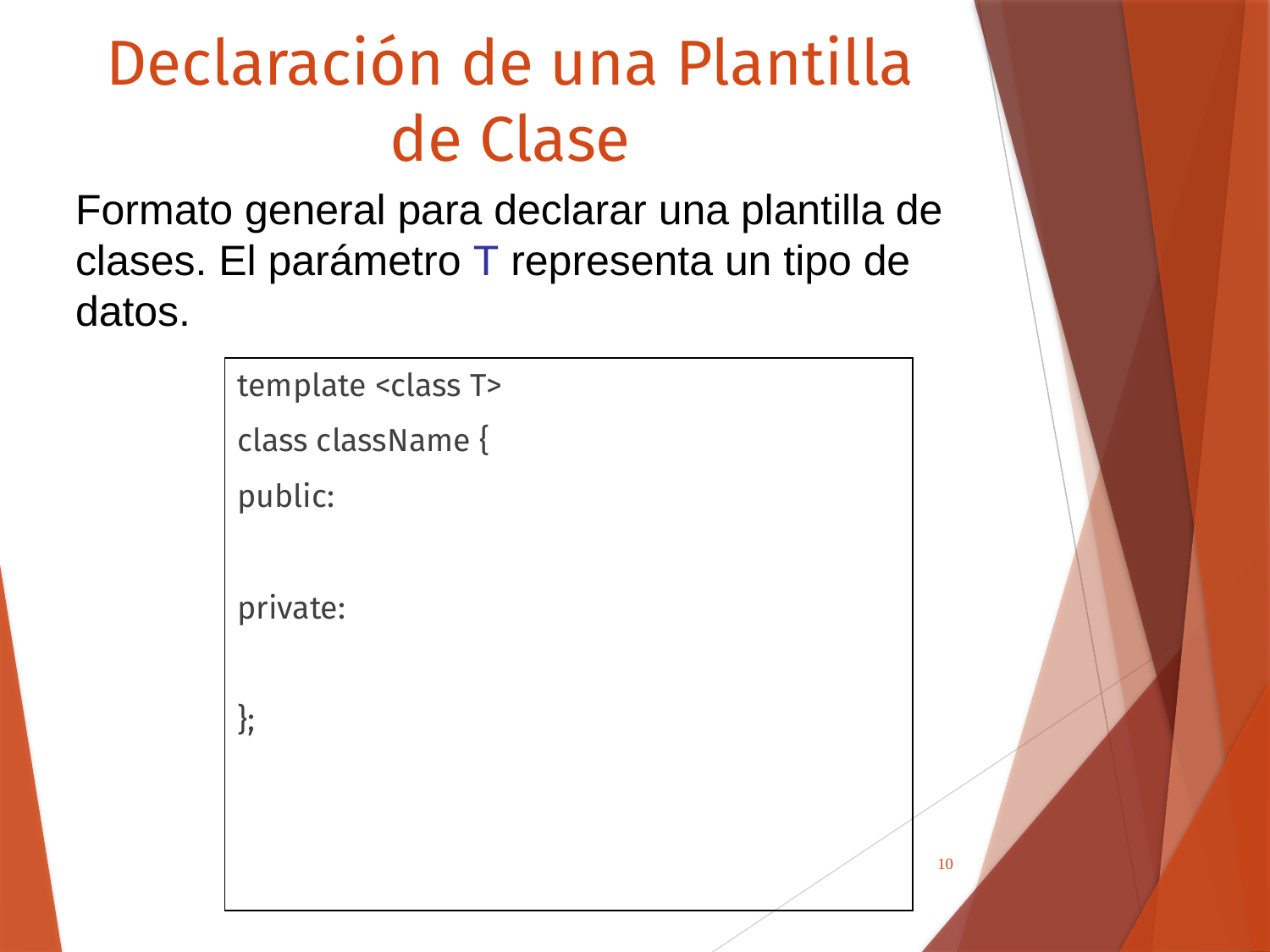

# Declaración de una Plantilla de Clase
Formato general para declarar una plantilla de clases. El parámetro T representa un tipo de datos.
template <class T>
class className {
public:

private:

};

10